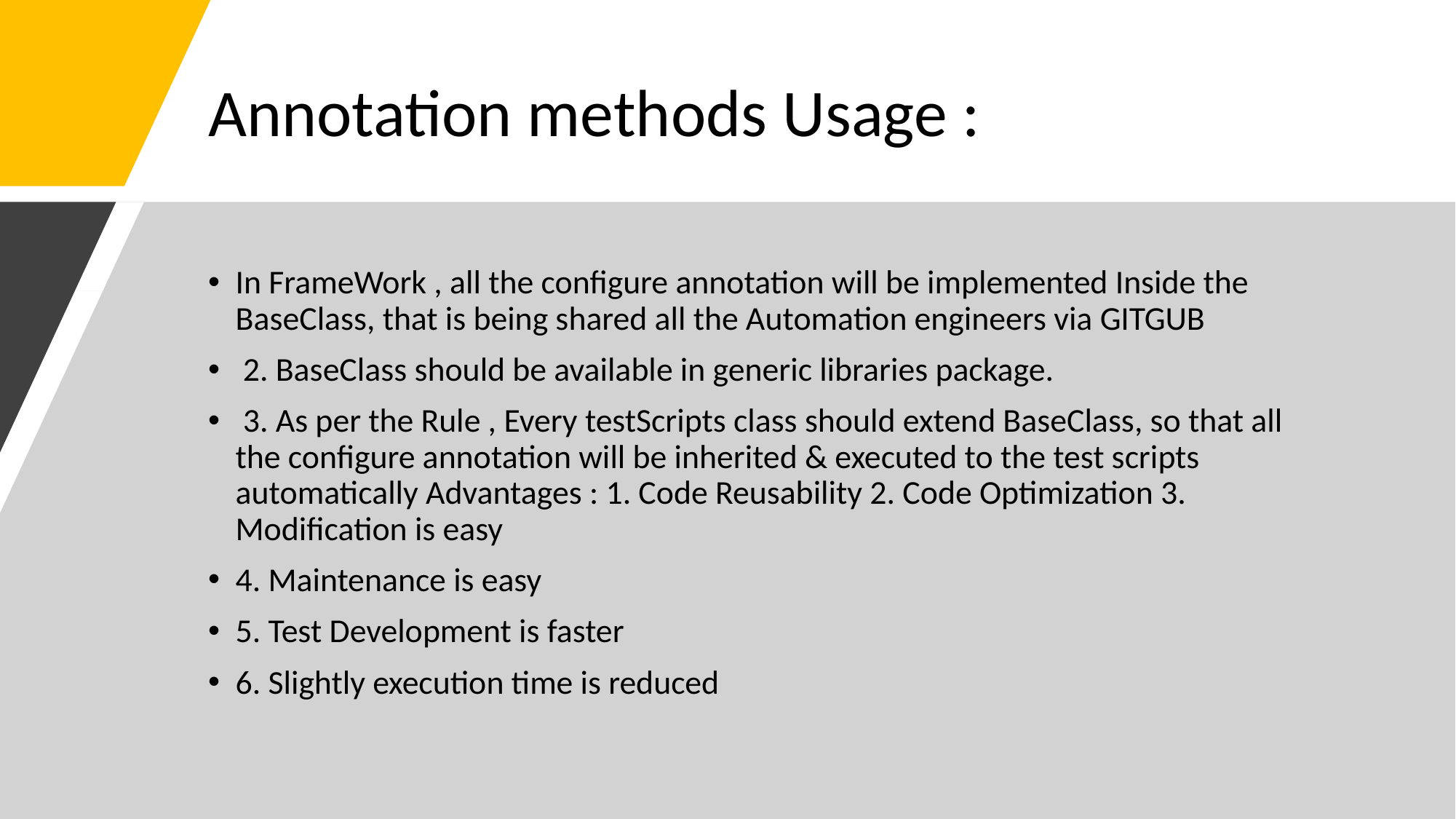

# Annotation methods Usage :

In FrameWork , all the configure annotation will be implemented Inside the BaseClass, that is being shared all the Automation engineers via GITGUB
 2. BaseClass should be available in generic libraries package.
 3. As per the Rule , Every testScripts class should extend BaseClass, so that all the configure annotation will be inherited & executed to the test scripts automatically Advantages : 1. Code Reusability 2. Code Optimization 3. Modification is easy
4. Maintenance is easy
5. Test Development is faster
6. Slightly execution time is reduced